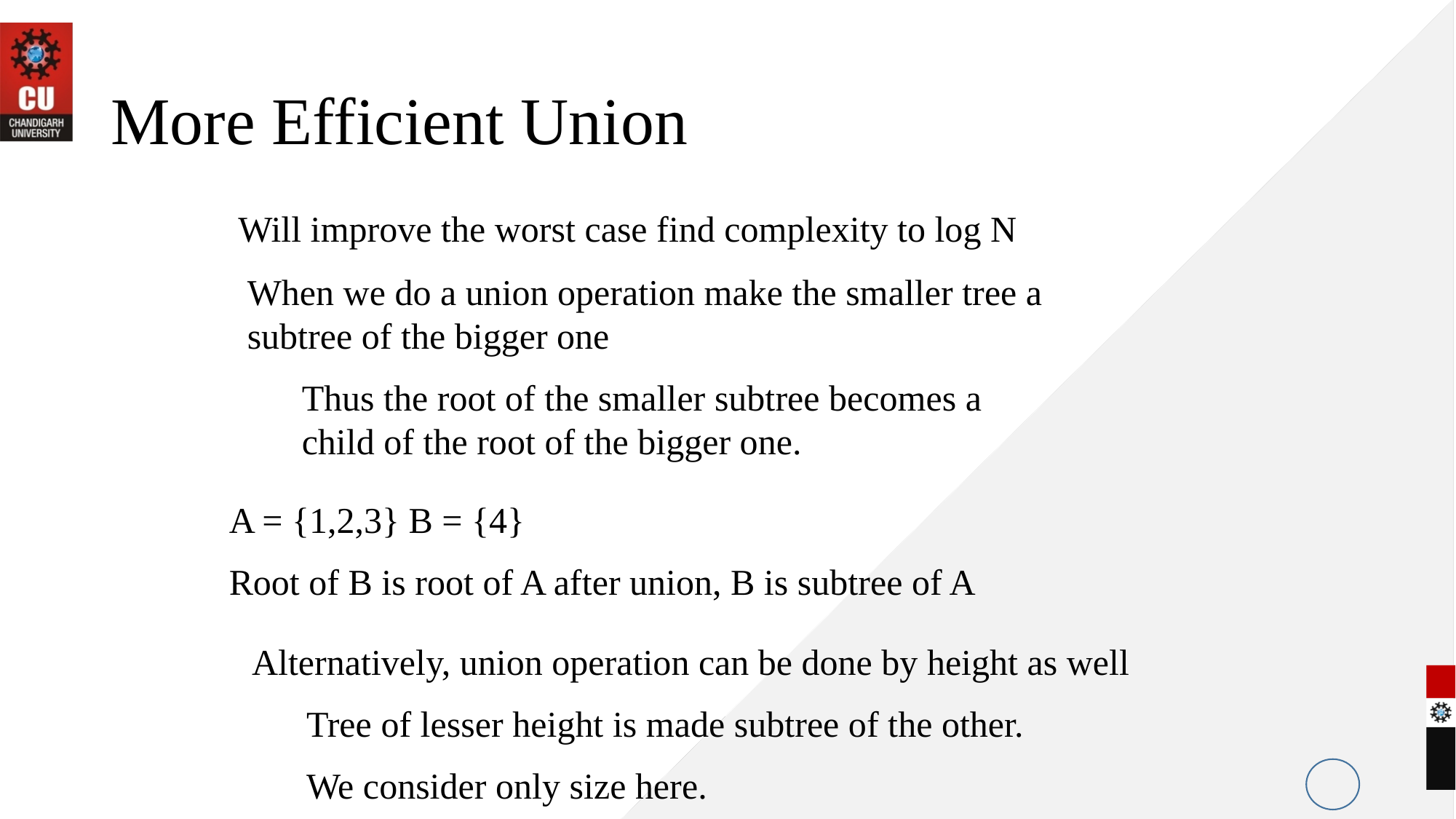

# More Efficient Union
Will improve the worst case find complexity to log N
When we do a union operation make the smaller tree a subtree of the bigger one
Thus the root of the smaller subtree becomes a child of the root of the bigger one.
A = {1,2,3} B = {4}
Root of B is root of A after union, B is subtree of A
Alternatively, union operation can be done by height as well
Tree of lesser height is made subtree of the other.
We consider only size here.